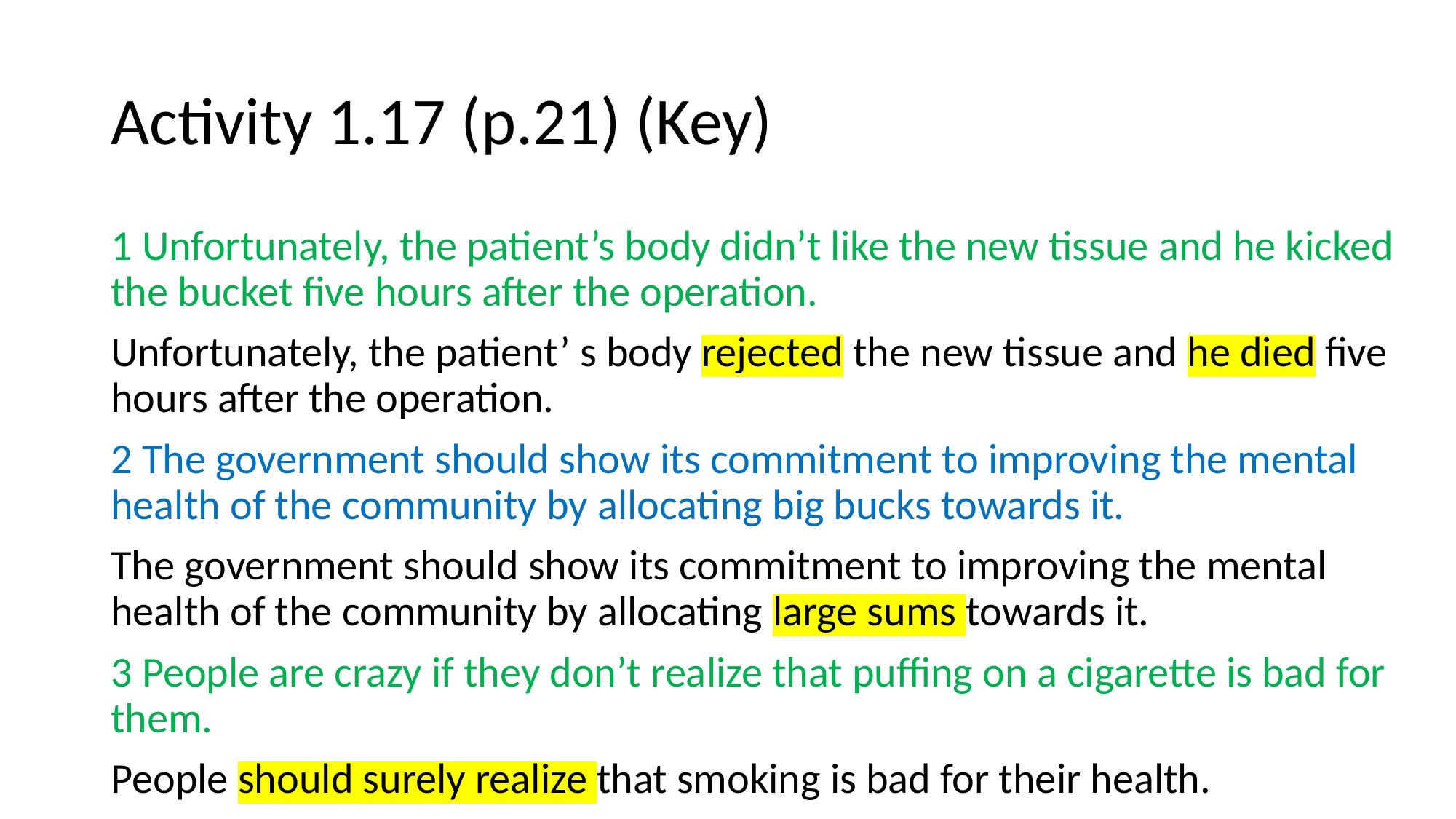

# Activity 1.17 (p.21) (Key)
1 Unfortunately, the patient’s body didn’t like the new tissue and he kicked the bucket five hours after the operation.
Unfortunately, the patient’ s body rejected the new tissue and he died five hours after the operation.
2 The government should show its commitment to improving the mental health of the community by allocating big bucks towards it.
The government should show its commitment to improving the mental health of the community by allocating large sums towards it.
3 People are crazy if they don’t realize that puffing on a cigarette is bad for them.
People should surely realize that smoking is bad for their health.